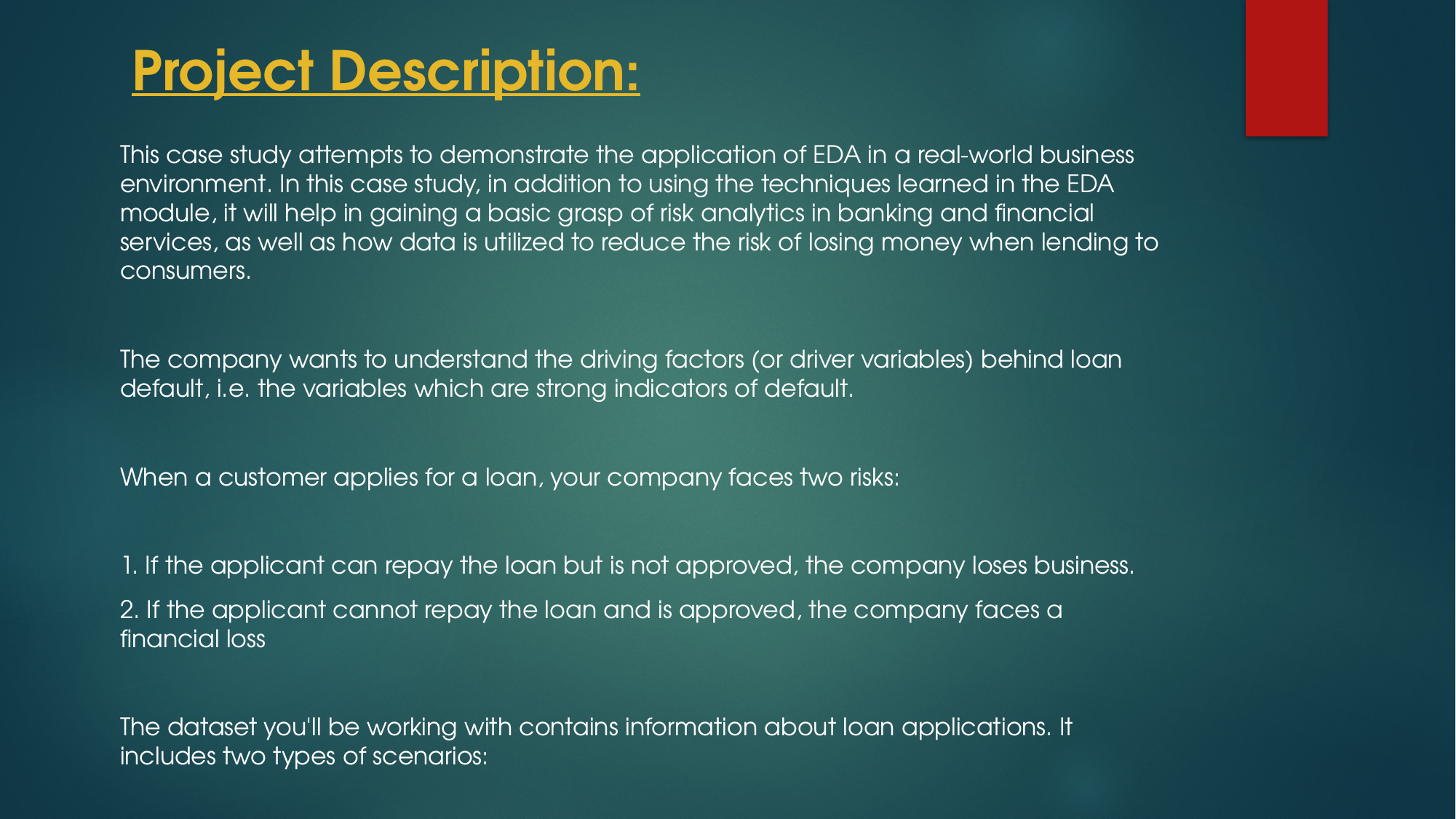

# Project Description:
This case study attempts to demonstrate the application of EDA in a real-world business environment. In this case study, in addition to using the techniques learned in the EDA module, it will help in gaining a basic grasp of risk analytics in banking and financial services, as well as how data is utilized to reduce the risk of losing money when lending to consumers.

The company wants to understand the driving factors (or driver variables) behind loan default, i.e. the variables which are strong indicators of default.

When a customer applies for a loan, your company faces two risks:

1. If the applicant can repay the loan but is not approved, the company loses business.
2. If the applicant cannot repay the loan and is approved, the company faces a financial loss

The dataset you'll be working with contains information about loan applications. It includes two types of scenarios: